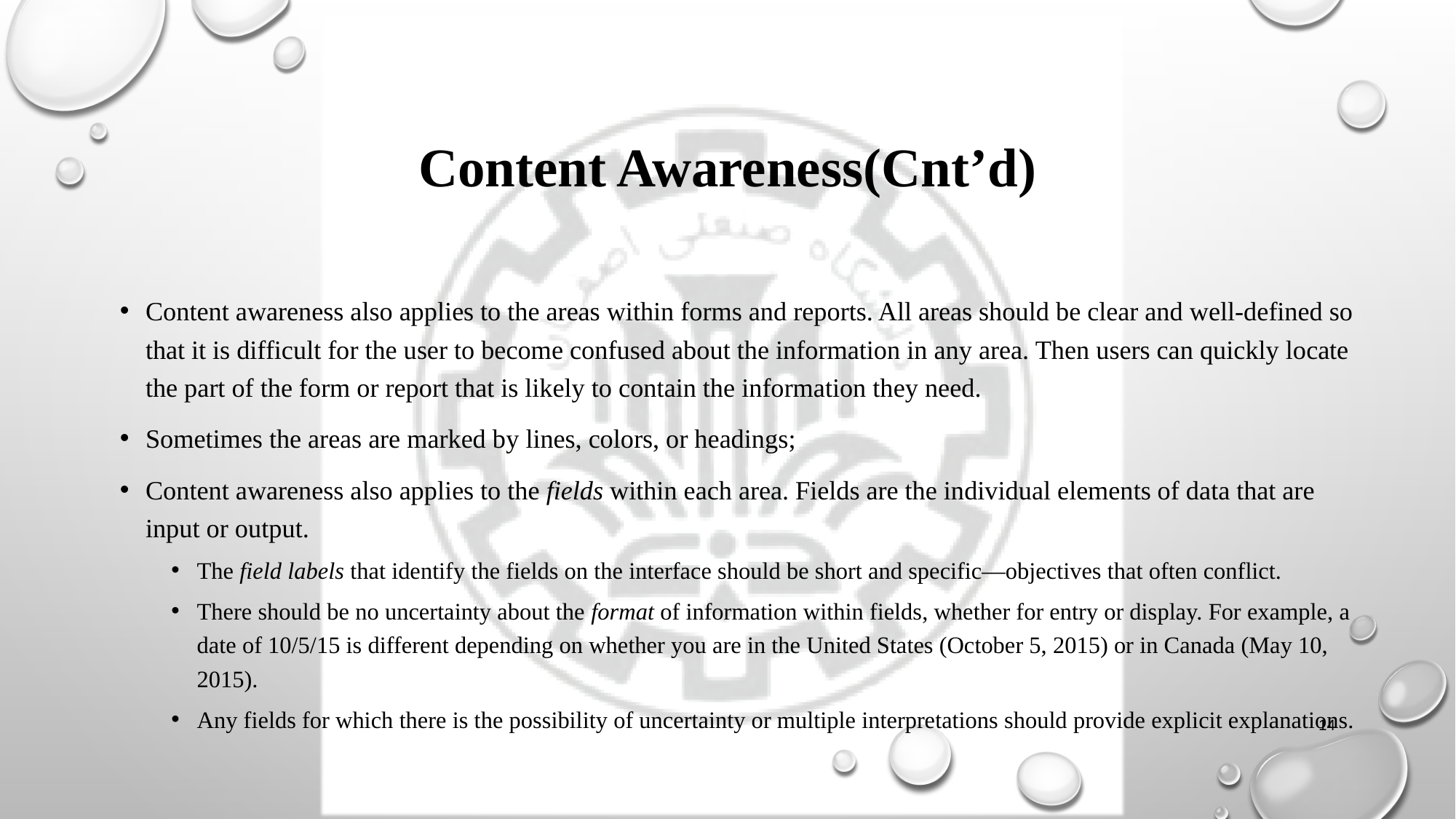

# Content Awareness(Cnt’d)
Content awareness also applies to the areas within forms and reports. All areas should be clear and well-defined so that it is difficult for the user to become confused about the information in any area. Then users can quickly locate the part of the form or report that is likely to contain the information they need.
Sometimes the areas are marked by lines, colors, or headings;
Content awareness also applies to the fields within each area. Fields are the individual elements of data that are input or output.
The field labels that identify the fields on the interface should be short and specific—objectives that often conflict.
There should be no uncertainty about the format of information within fields, whether for entry or display. For example, a date of 10/5/15 is different depending on whether you are in the United States (October 5, 2015) or in Canada (May 10, 2015).
Any fields for which there is the possibility of uncertainty or multiple interpretations should provide explicit explanations.
14